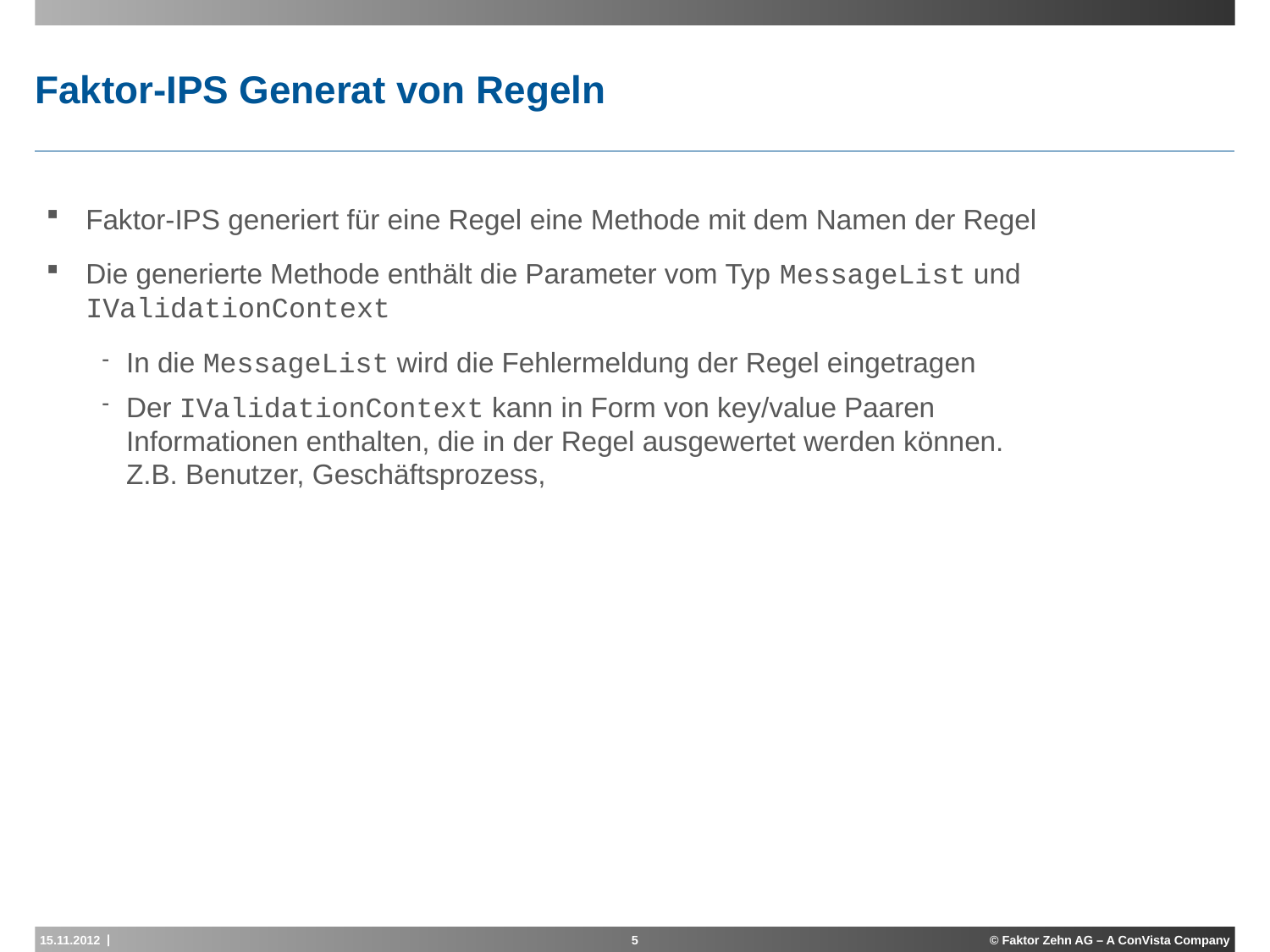

# Faktor-IPS Generat von Regeln
Faktor-IPS generiert für eine Regel eine Methode mit dem Namen der Regel
Die generierte Methode enthält die Parameter vom Typ MessageList und IValidationContext
In die MessageList wird die Fehlermeldung der Regel eingetragen
Der IValidationContext kann in Form von key/value Paaren
Informationen enthalten, die in der Regel ausgewertet werden können.
Z.B. Benutzer, Geschäftsprozess,
15.11.2012
5